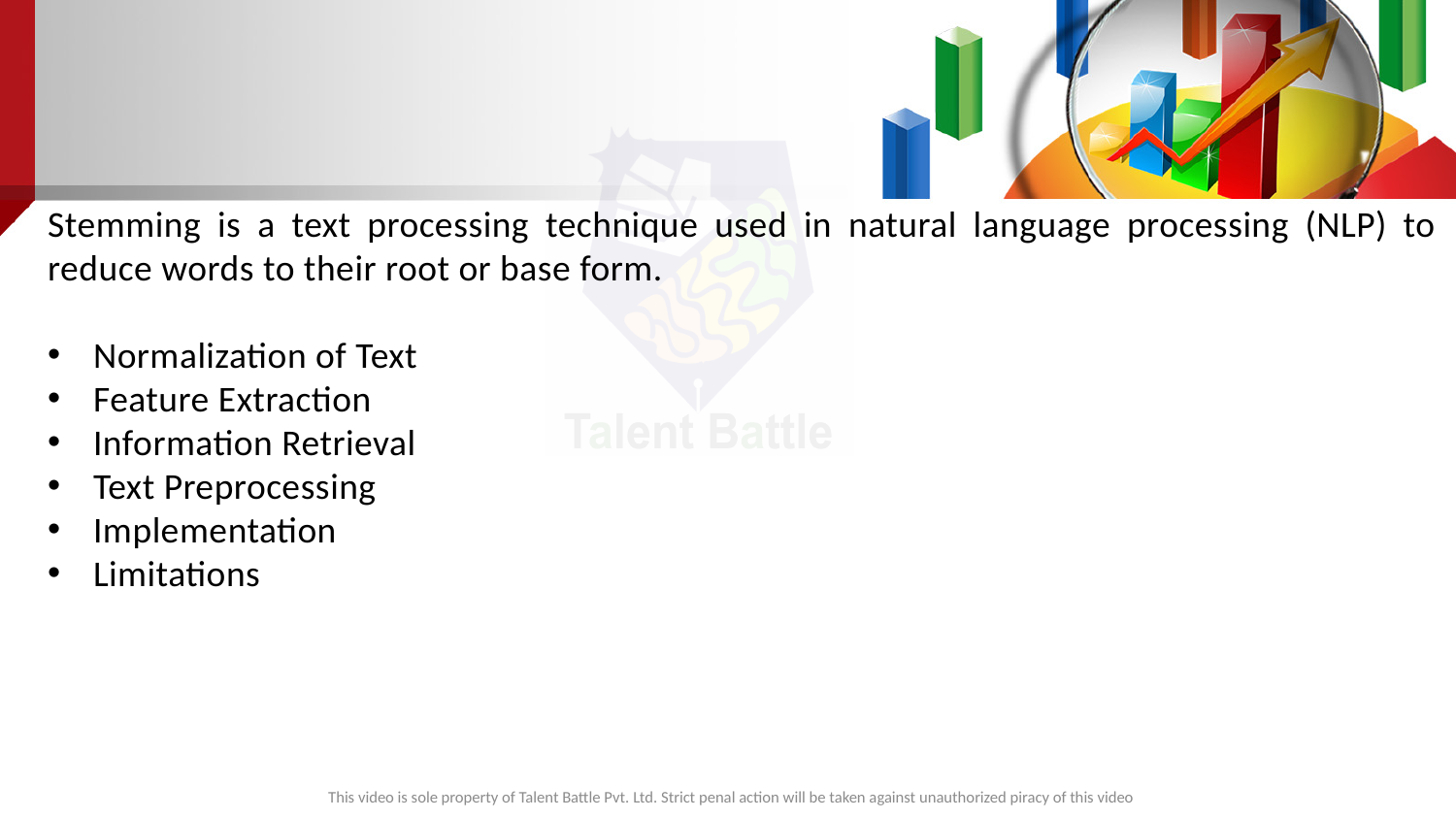

Stemming is a text processing technique used in natural language processing (NLP) to reduce words to their root or base form.

Normalization of Text
Feature Extraction
Information Retrieval
Text Preprocessing
Implementation
Limitations
This video is sole property of Talent Battle Pvt. Ltd. Strict penal action will be taken against unauthorized piracy of this video